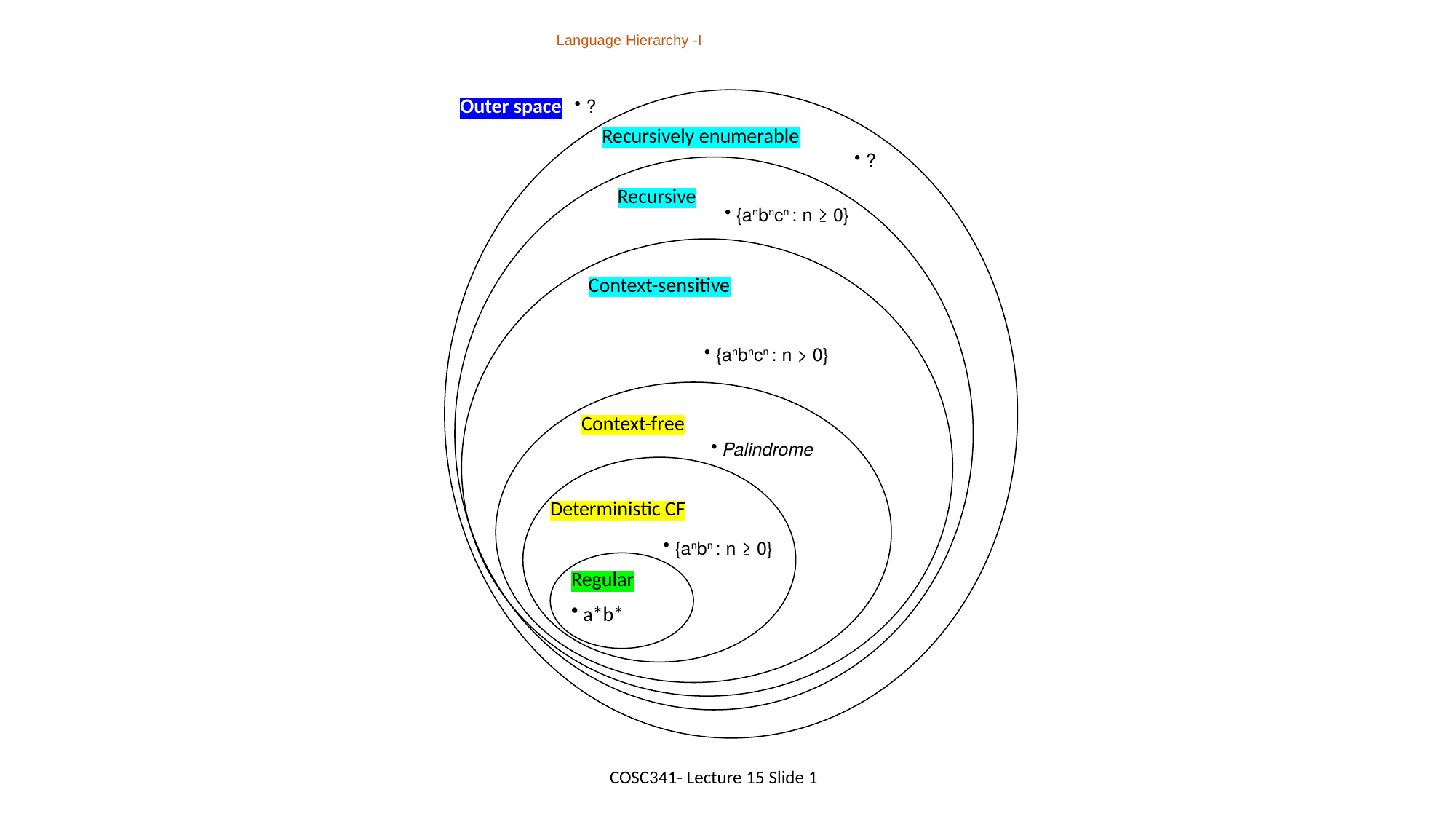

# Language Hierarchy -I
Outer space
 ?

Recursively enumerable
 ?

Recursive

 {anbncn : n ≥ 0}

Context-sensitive
 {anbncn : n > 0}

Context-free
 Palindrome

Deterministic CF
 {anbn : n ≥ 0}

Regular
 a*b*
COSC341- Lecture 15 Slide 1